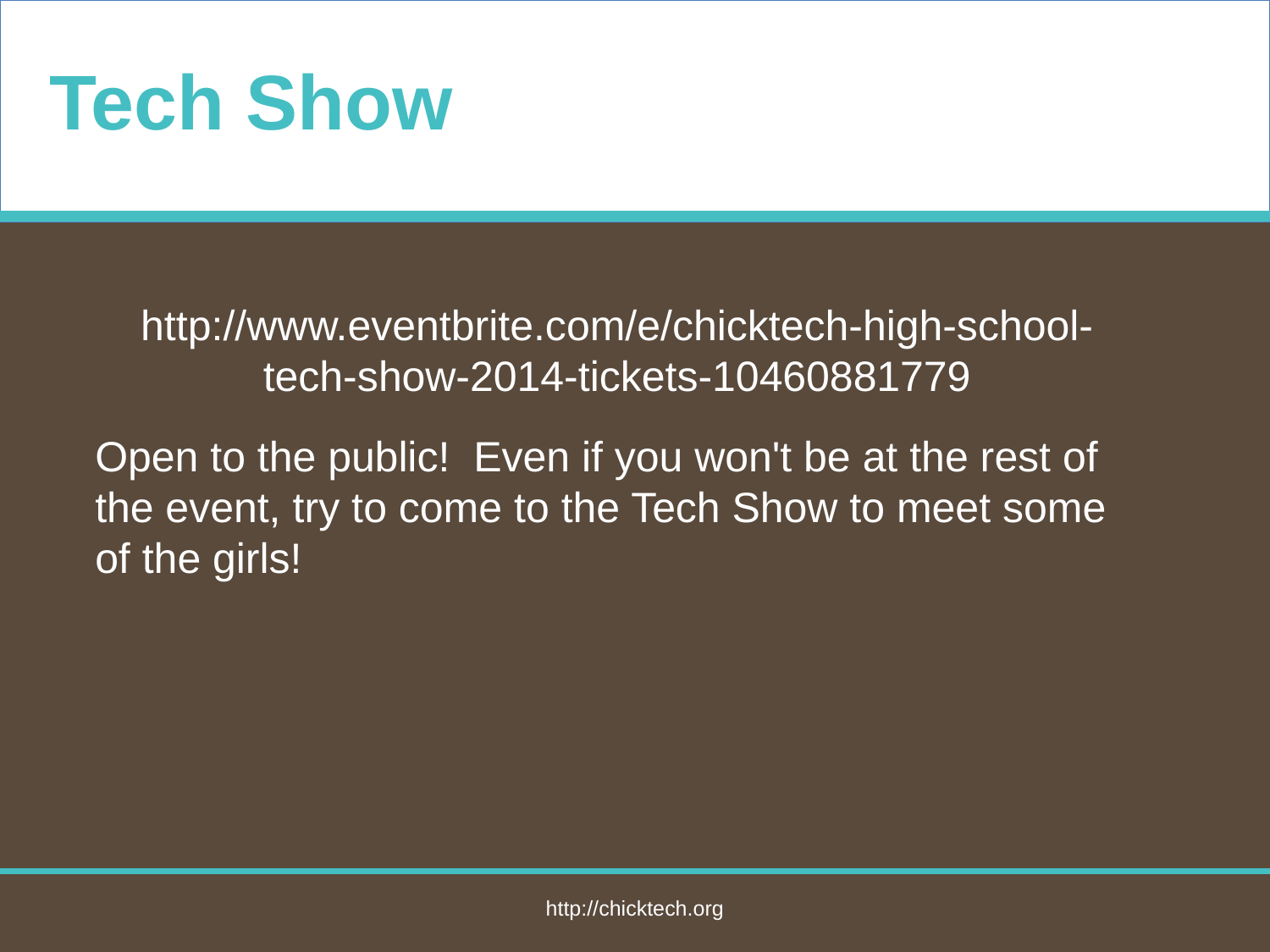

Tech Show
http://www.eventbrite.com/e/chicktech-high-school-tech-show-2014-tickets-10460881779

Open to the public!  Even if you won't be at the rest of the event, try to come to the Tech Show to meet some of the girls!
http://chicktech.org